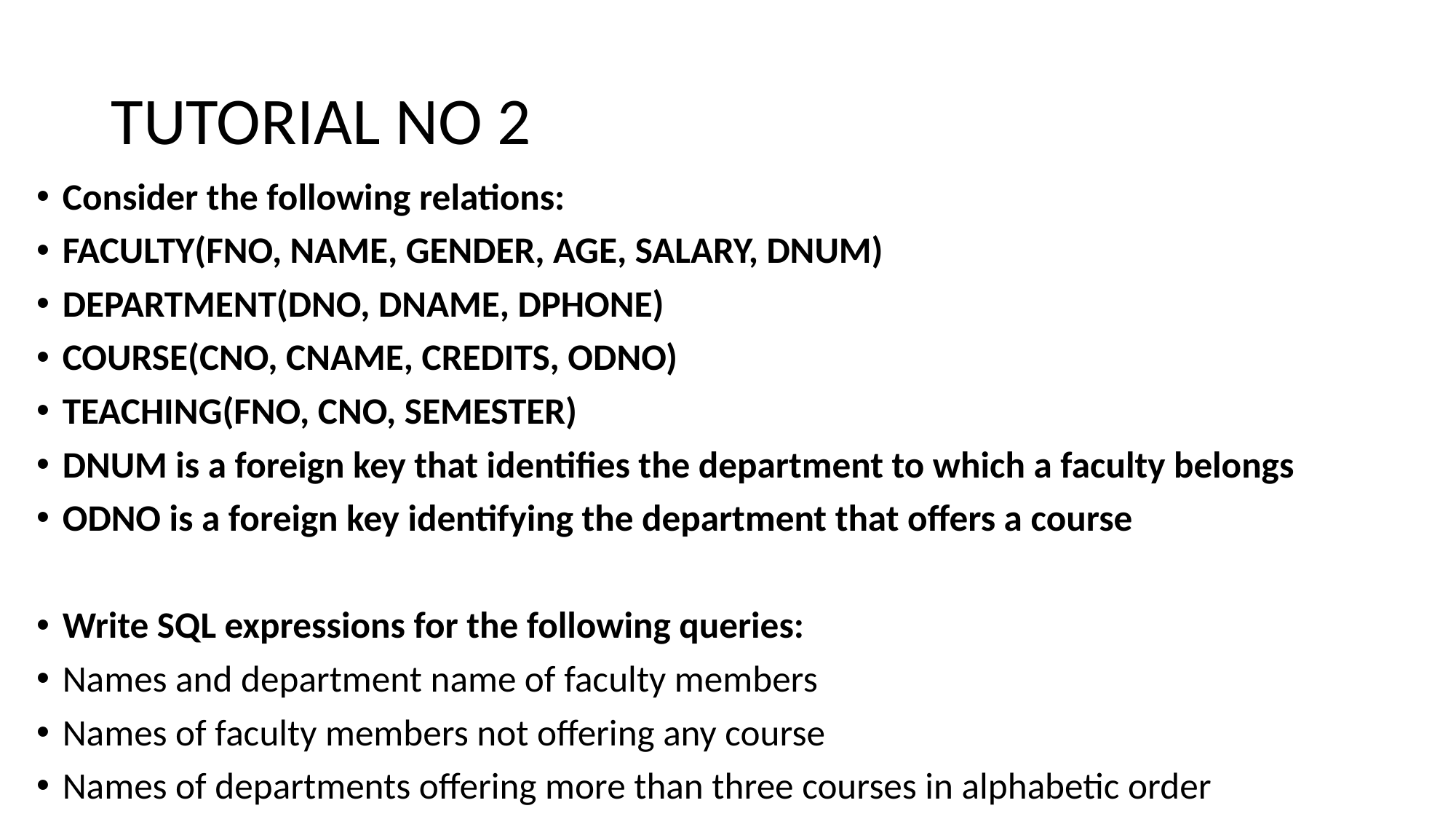

# TUTORIAL NO 2
Consider the following relations:
FACULTY(FNO, NAME, GENDER, AGE, SALARY, DNUM)
DEPARTMENT(DNO, DNAME, DPHONE)
COURSE(CNO, CNAME, CREDITS, ODNO)
TEACHING(FNO, CNO, SEMESTER)
DNUM is a foreign key that identifies the department to which a faculty belongs
ODNO is a foreign key identifying the department that offers a course

Write SQL expressions for the following queries:
Names and department name of faculty members
Names of faculty members not offering any course
Names of departments offering more than three courses in alphabetic order